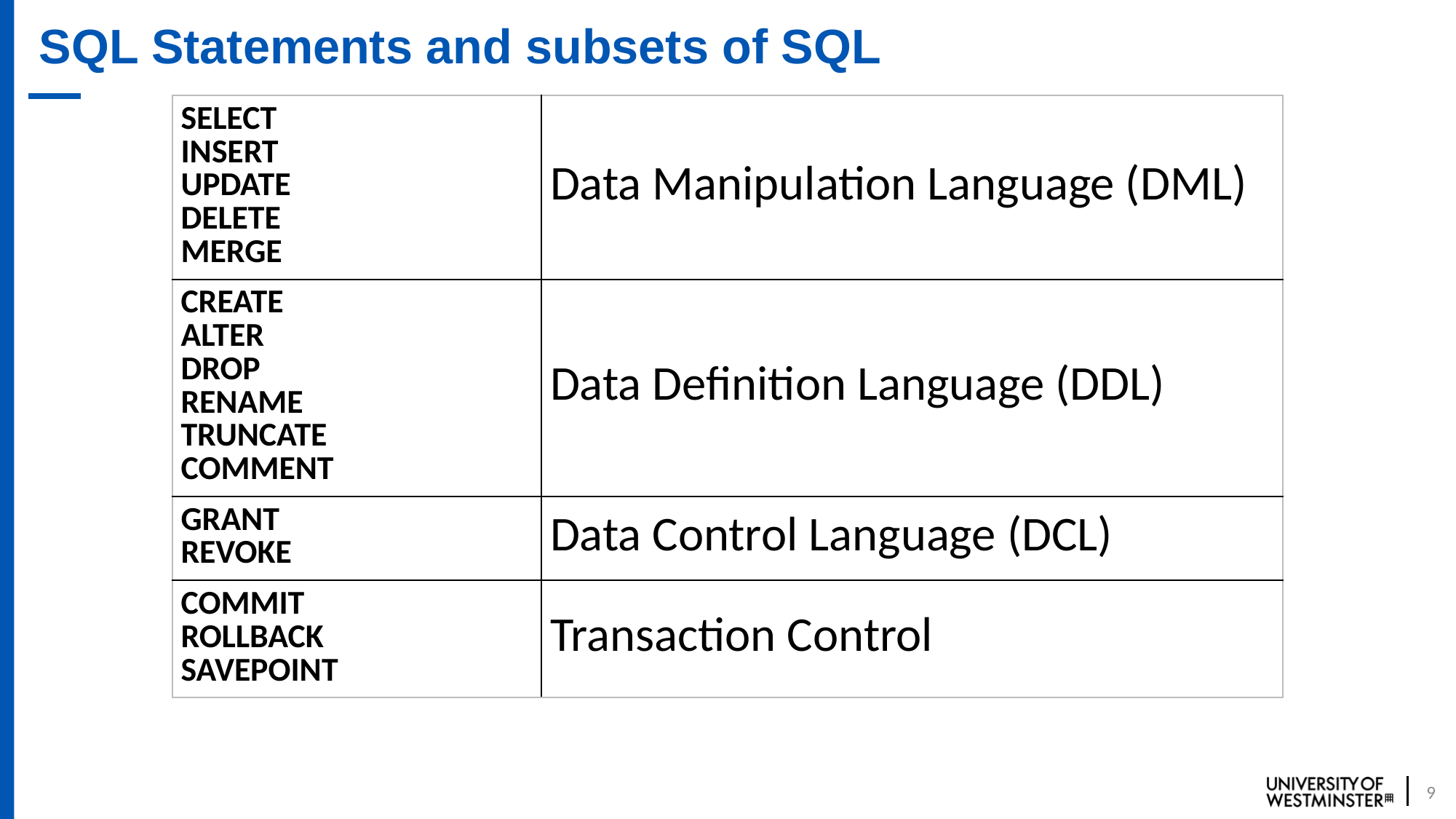

# SQL Statements and subsets of SQL
| SELECT INSERT UPDATE DELETE MERGE | Data Manipulation Language (DML) |
| --- | --- |
| CREATE ALTER DROP RENAME TRUNCATE COMMENT | Data Definition Language (DDL) |
| GRANT REVOKE | Data Control Language (DCL) |
| COMMIT ROLLBACK SAVEPOINT | Transaction Control |
9